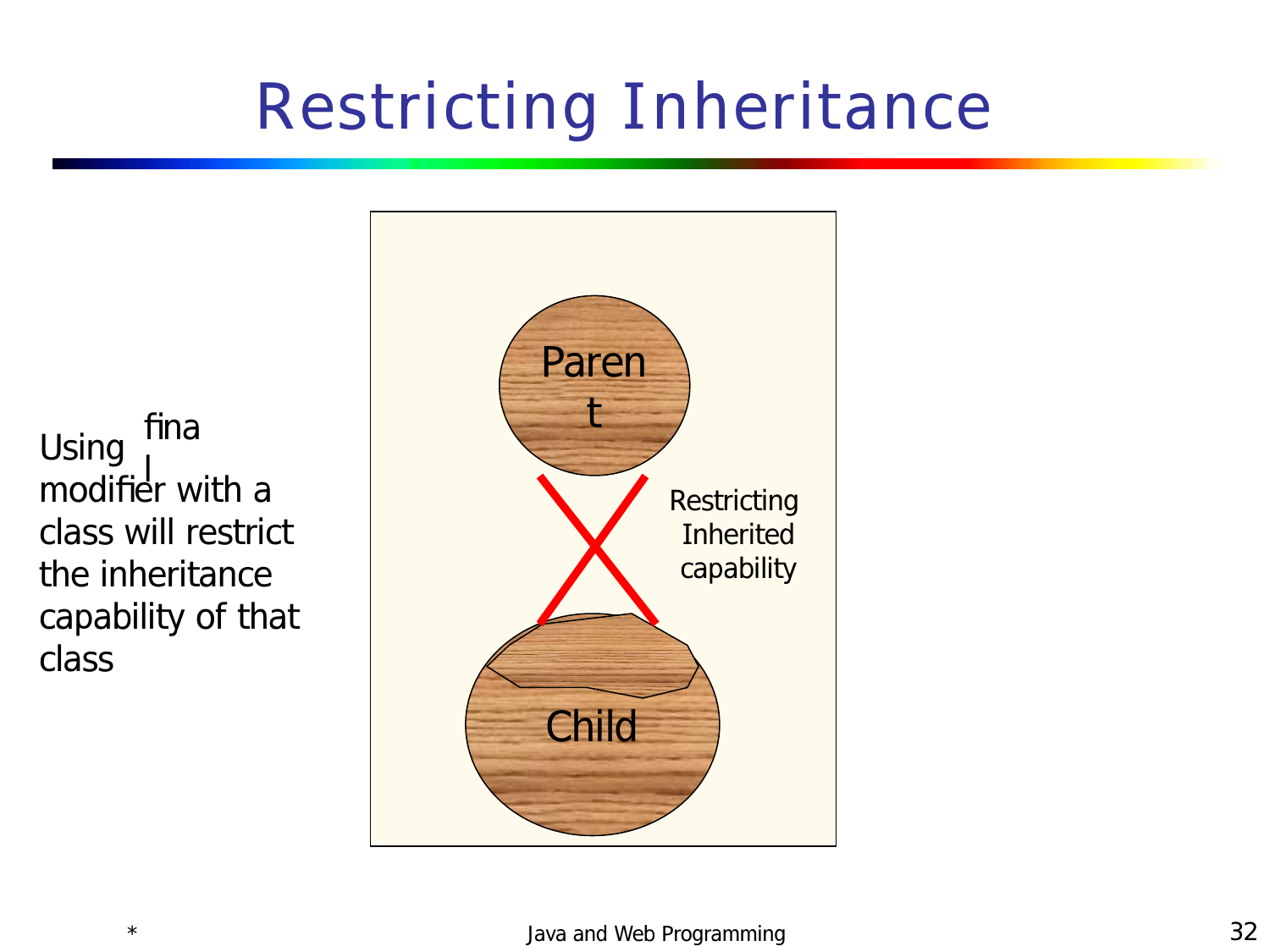

# Restricting Inheritance

Parent
final
Using          modifier with a class will restrict
the inheritance capability of that class
Restricting
Inherited
capability
Child

*
32
Java and Web Programming